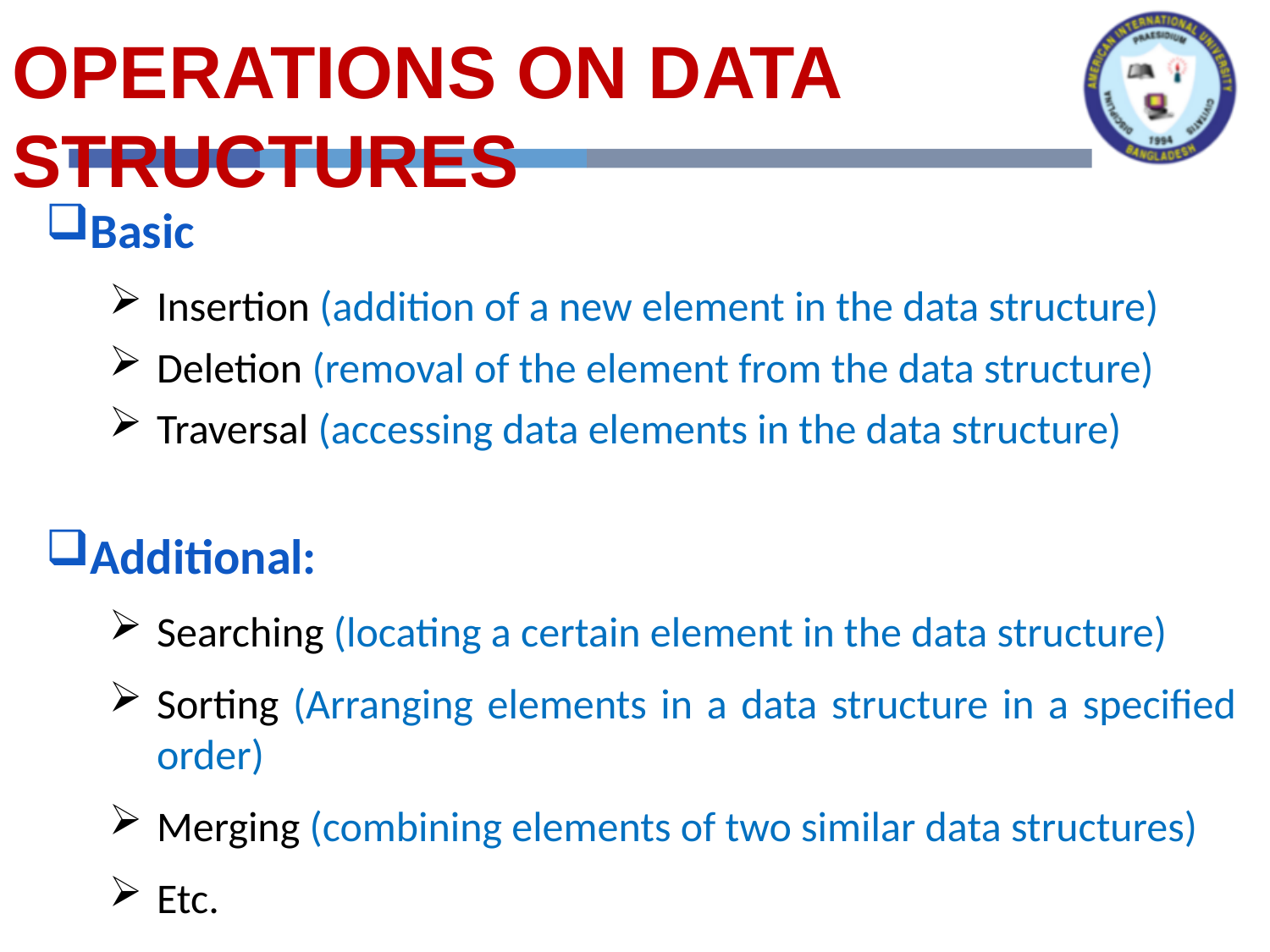

Operations on Data Structures
Basic
Insertion (addition of a new element in the data structure)
Deletion (removal of the element from the data structure)
Traversal (accessing data elements in the data structure)

Additional:
Searching (locating a certain element in the data structure)
Sorting (Arranging elements in a data structure in a specified order)
Merging (combining elements of two similar data structures)
Etc.